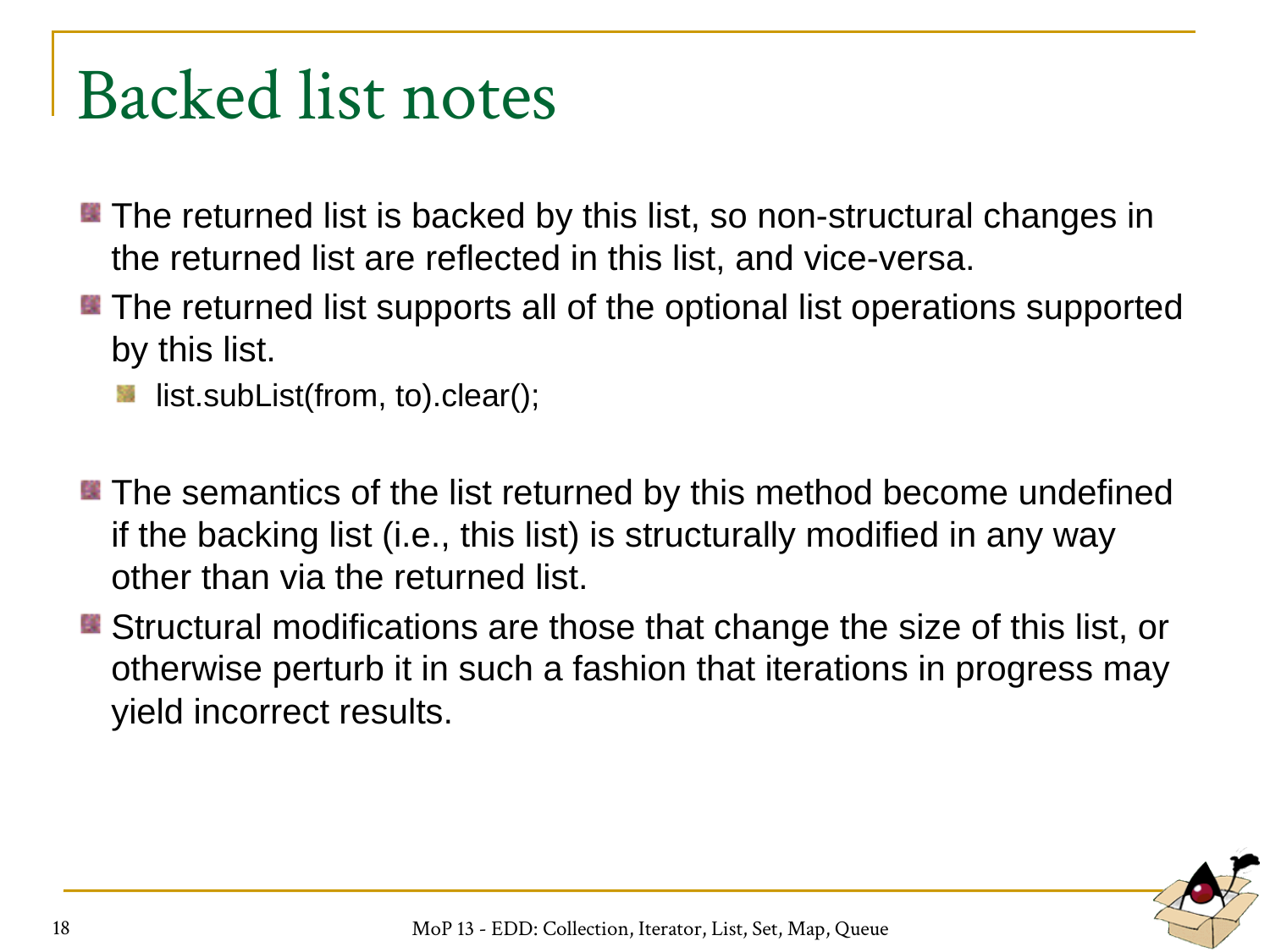

# Backed list notes
The returned list is backed by this list, so non-structural changes in the returned list are reflected in this list, and vice-versa.
The returned list supports all of the optional list operations supported by this list.
list.subList(from, to).clear();

The semantics of the list returned by this method become undefined if the backing list (i.e., this list) is structurally modified in any way other than via the returned list.
Structural modifications are those that change the size of this list, or otherwise perturb it in such a fashion that iterations in progress may yield incorrect results.
MoP 13 - EDD: Collection, Iterator, List, Set, Map, Queue